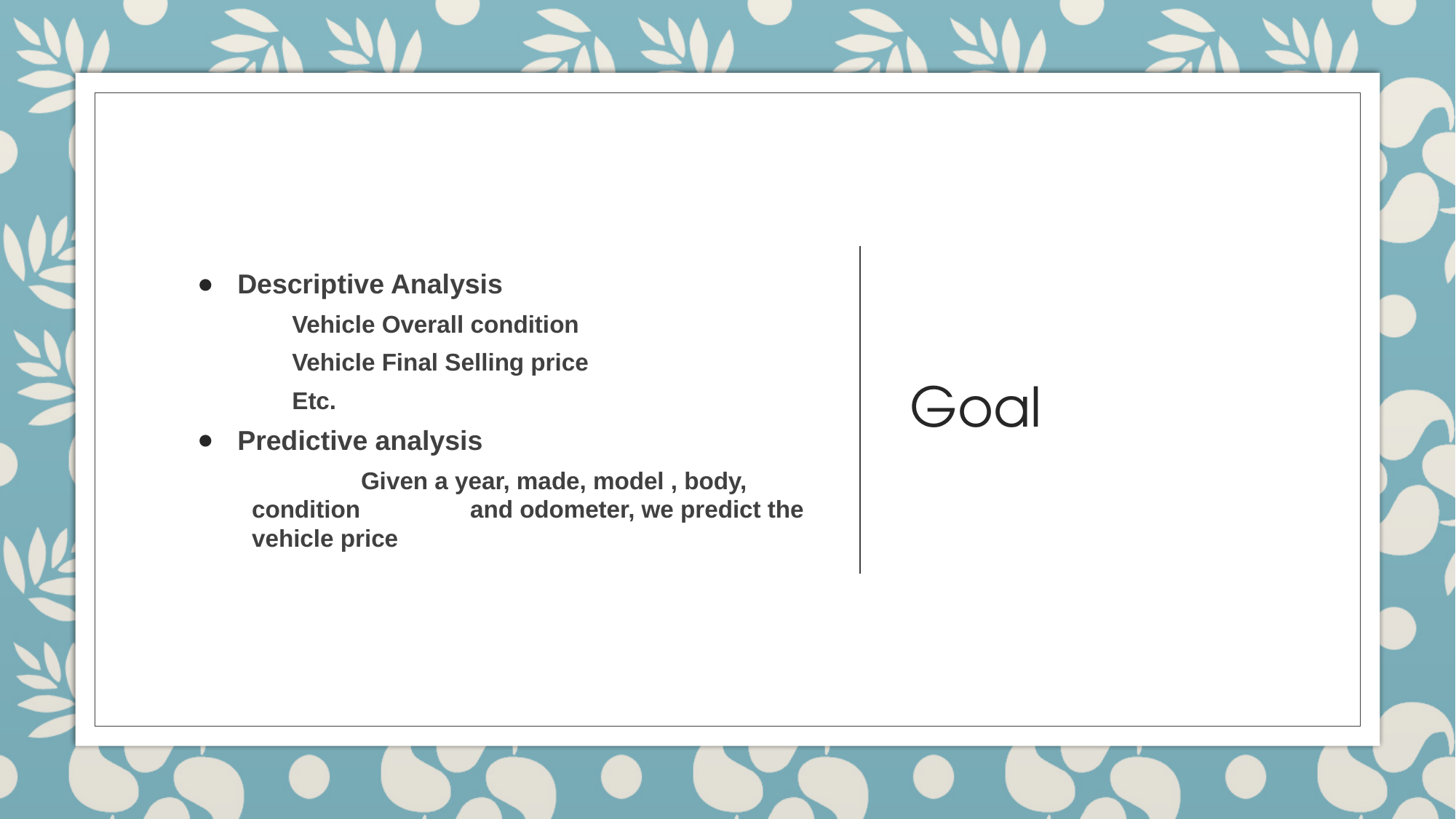

Descriptive Analysis
Vehicle Overall condition
Vehicle Final Selling price
Etc.
Predictive analysis
	Given a year, made, model , body, condition 	and odometer, we predict the vehicle price
# Goal